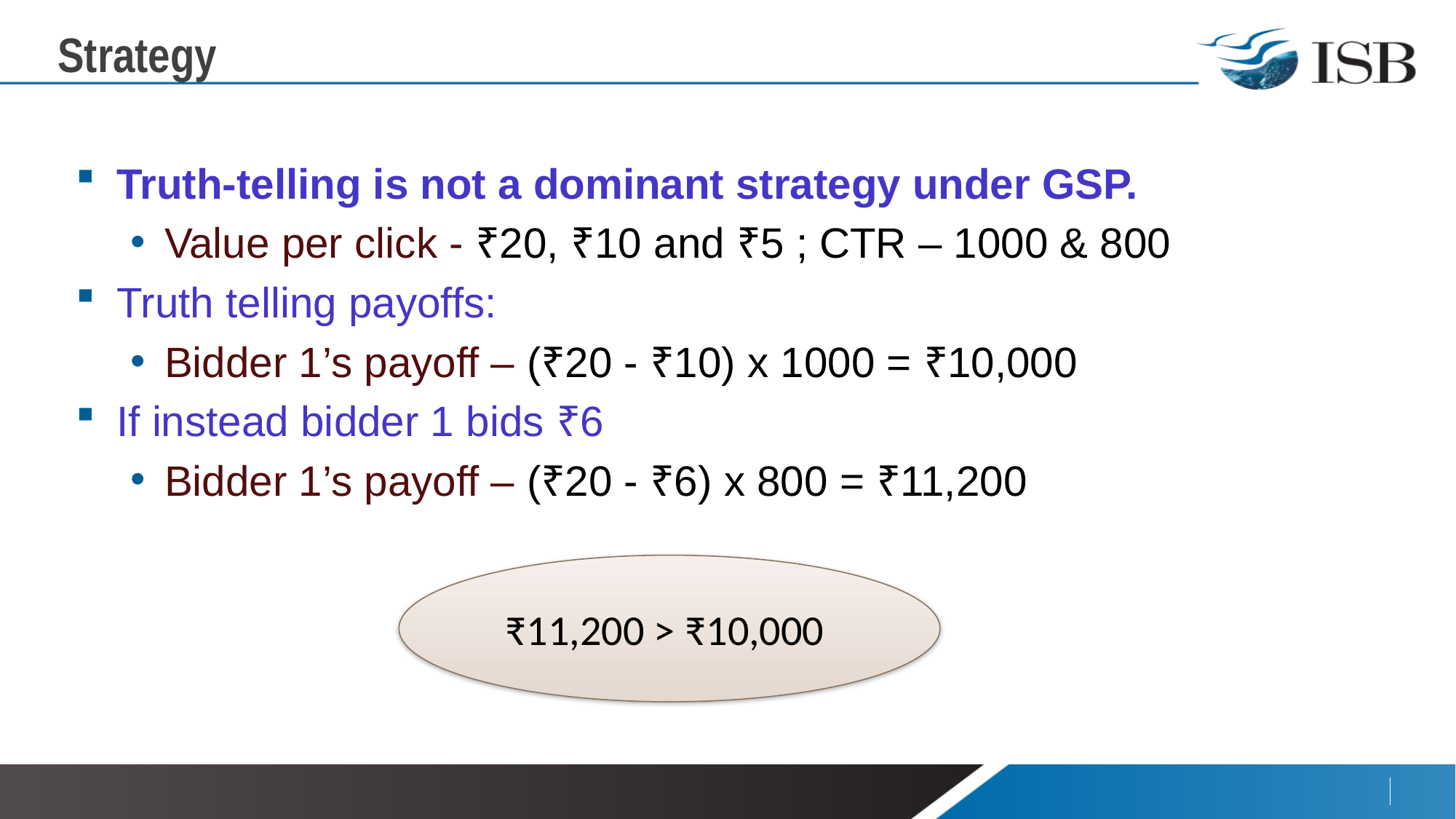

# Strategy
Truth-telling is not a dominant strategy under GSP.
Value per click - ₹20, ₹10 and ₹5 ; CTR – 1000 & 800
Truth telling payoffs:
Bidder 1’s payoff – (₹20 - ₹10) x 1000 = ₹10,000
If instead bidder 1 bids ₹6
Bidder 1’s payoff – (₹20 - ₹6) x 800 = ₹11,200

₹11,200 > ₹10,000